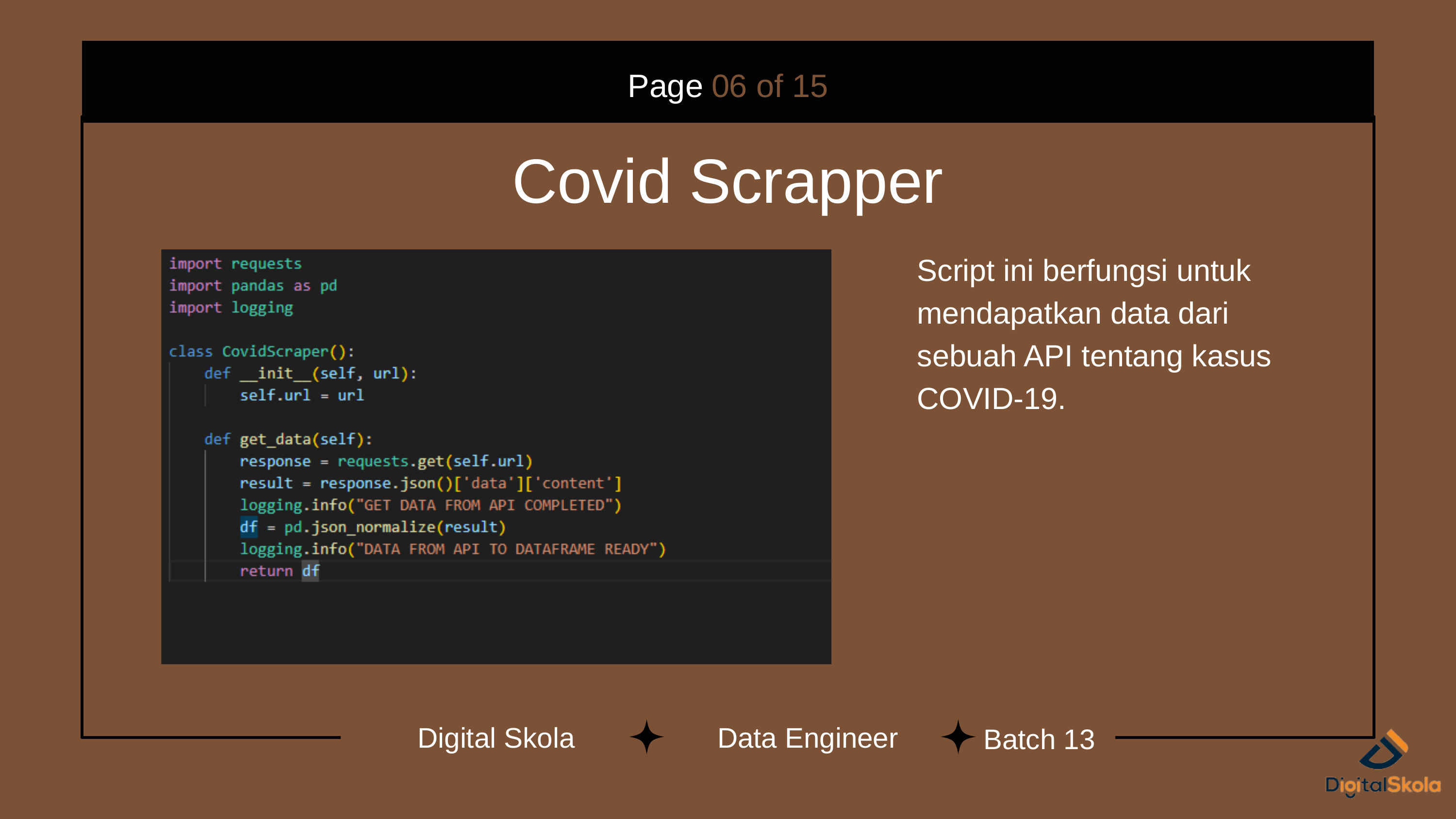

Page
06 of 15

Covid Scrapper
Script ini berfungsi untuk mendapatkan data dari sebuah API tentang kasus COVID-19.

Digital Skola
Data Engineer
Batch 13